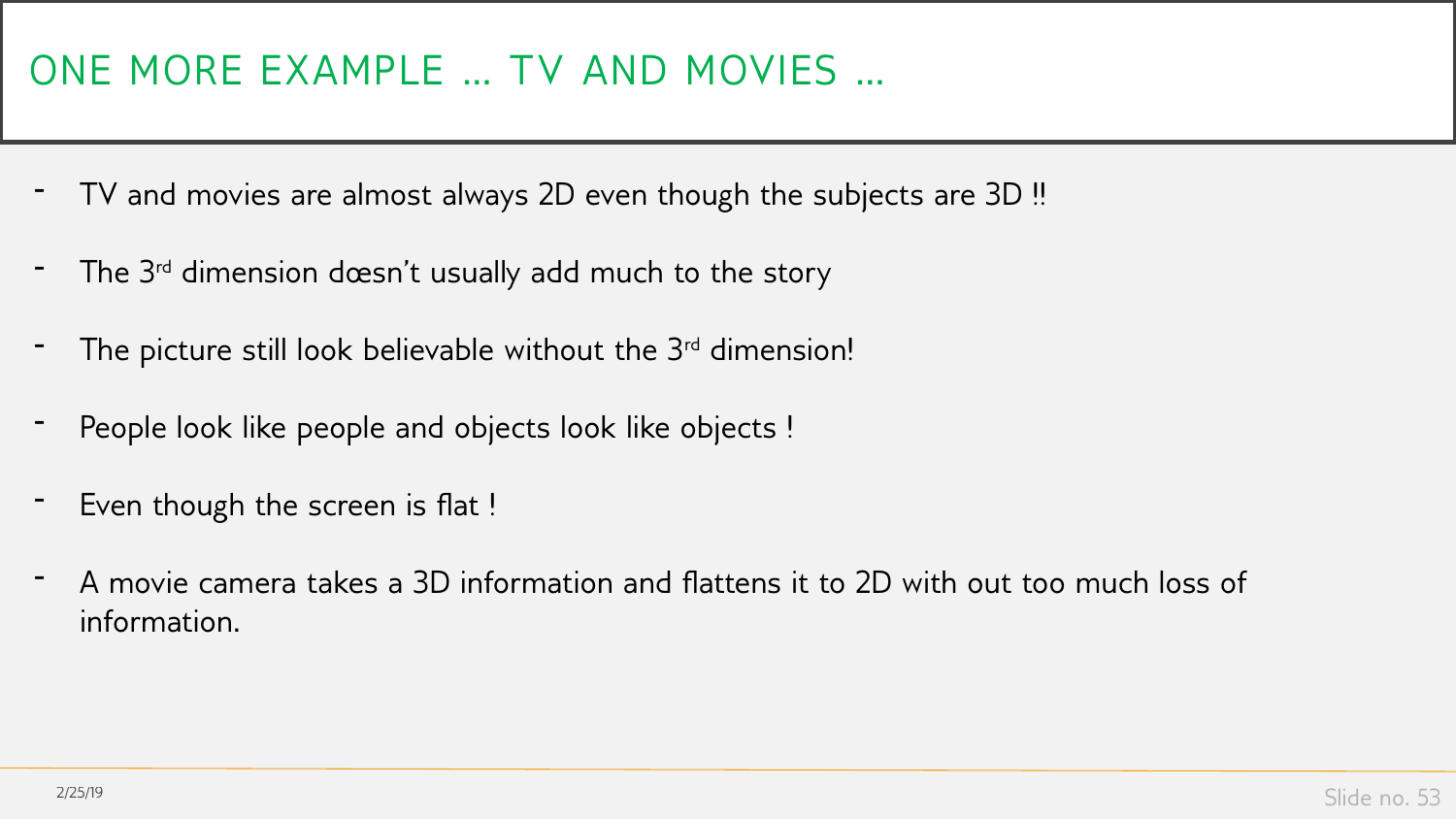

# One more example … TV and movies …
TV and movies are almost always 2D even though the subjects are 3D !!

The 3rd dimension doesn’t usually add much to the story

The picture still look believable without the 3rd dimension!

People look like people and objects look like objects !

Even though the screen is flat !

A movie camera takes a 3D information and flattens it to 2D with out too much loss of information.
2/25/19
Slide no. 53